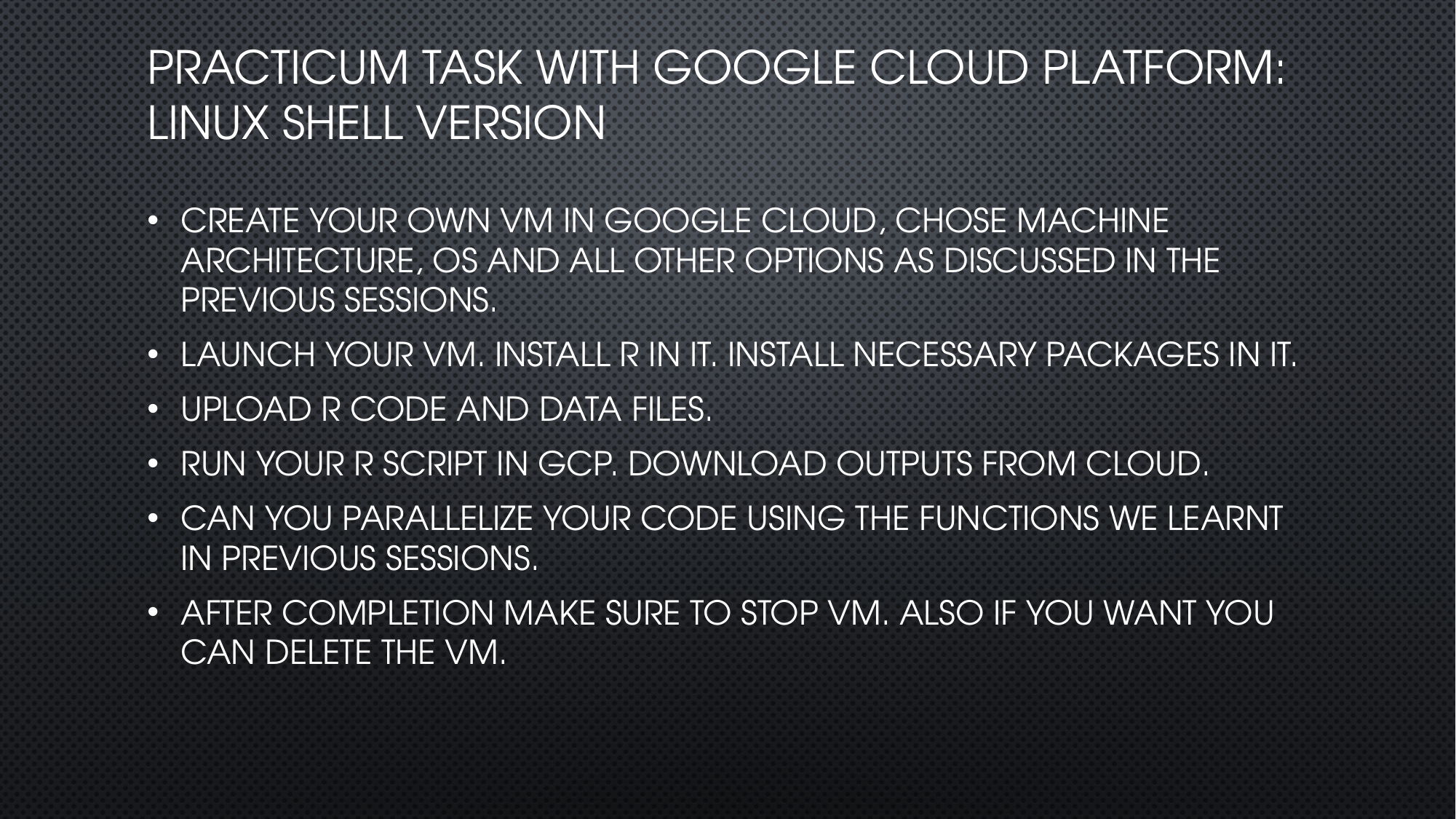

# Practicum task with google cloud platform: Linux shell version
Create your own vm in google cloud, chose machine architecture, os and all other options as discussed in the previous sessions.
Launch your vm. Install r in it. Install necessary packages in it.
Upload r code and data files.
Run your r script in GCP. Download outputs from cloud.
Can you parallelize your code using the functions we learnt in previous sessions.
After completion make sure to stop VM. Also if you want you can delete the VM.